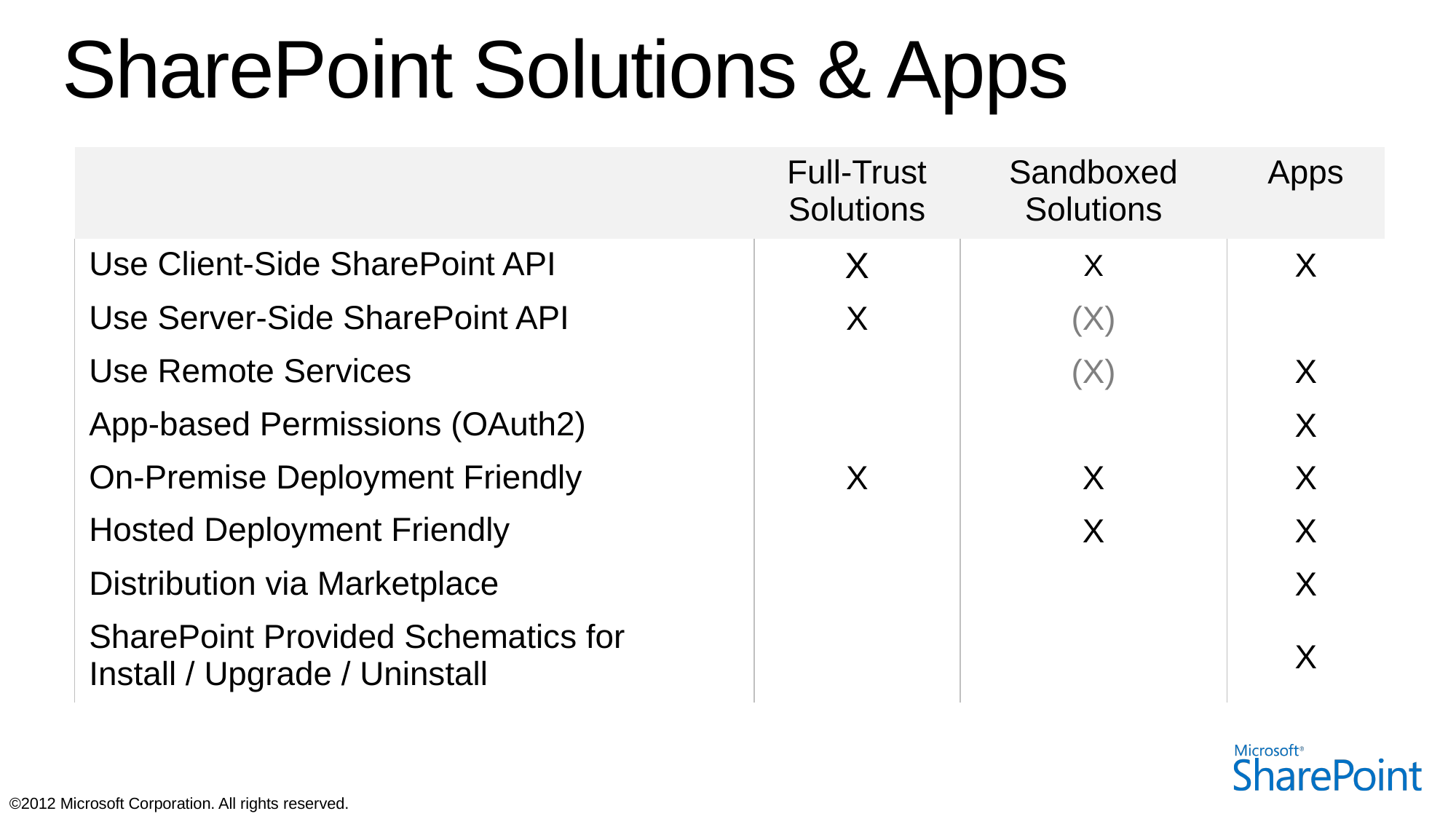

# SharePoint Solutions & Apps
|  | Full-Trust Solutions | Sandboxed Solutions | Apps |
| --- | --- | --- | --- |
| Use Client-Side SharePoint API | X | X | X |
| Use Server-Side SharePoint API | X | (X) |  |
| Use Remote Services |  | (X) | X |
| App-based Permissions (OAuth2) |  |  | X |
| On-Premise Deployment Friendly | X | X | X |
| Hosted Deployment Friendly |  | X | X |
| Distribution via Marketplace |  |  | X |
| SharePoint Provided Schematics for Install / Upgrade / Uninstall |  |  | X |